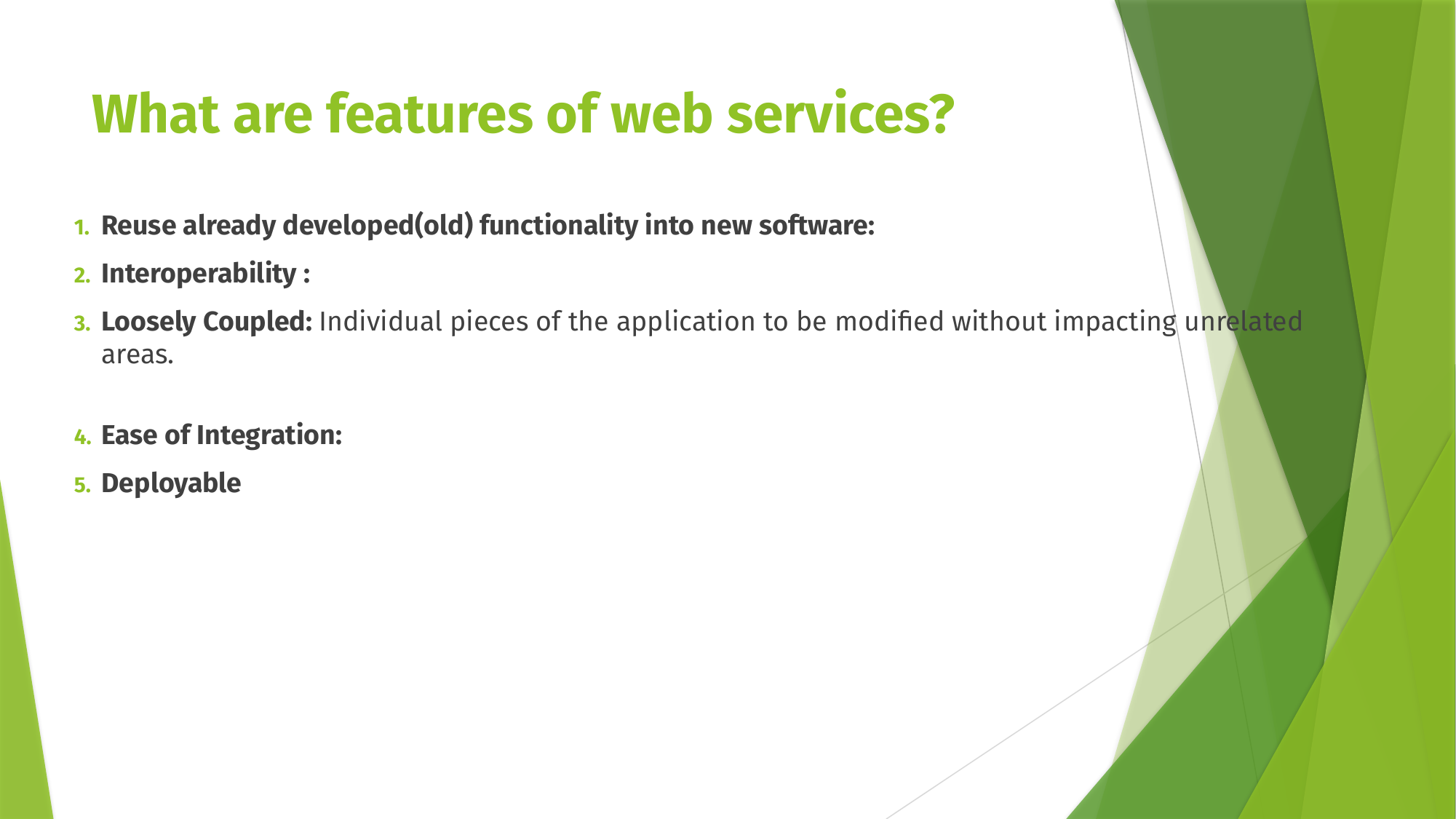

# What are features of web services?
Reuse already developed(old) functionality into new software:
Interoperability :
Loosely Coupled: Individual pieces of the application to be modified without impacting unrelated areas.
Ease of Integration:
Deployable